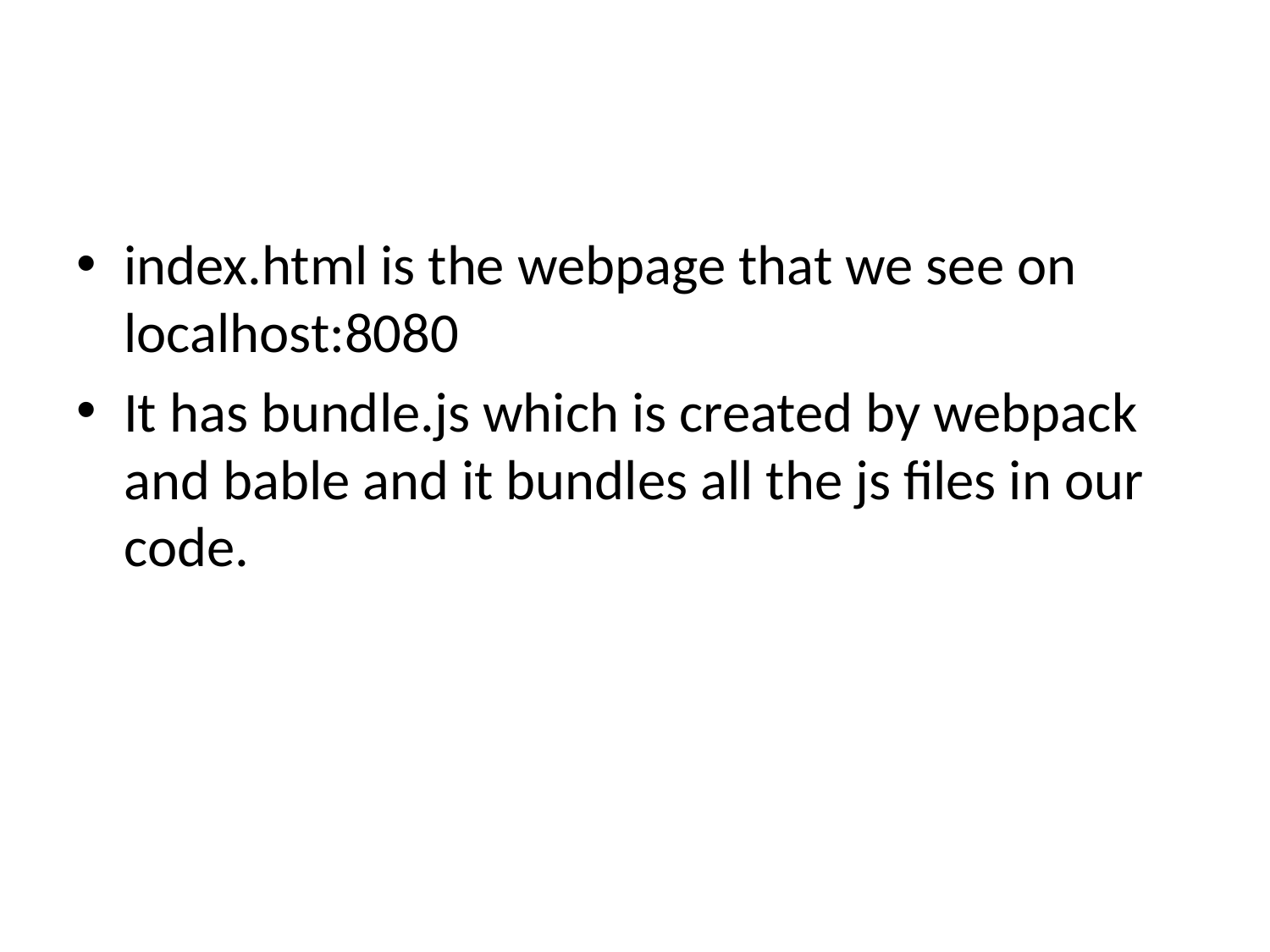

#
index.html is the webpage that we see on localhost:8080
It has bundle.js which is created by webpack and bable and it bundles all the js files in our code.